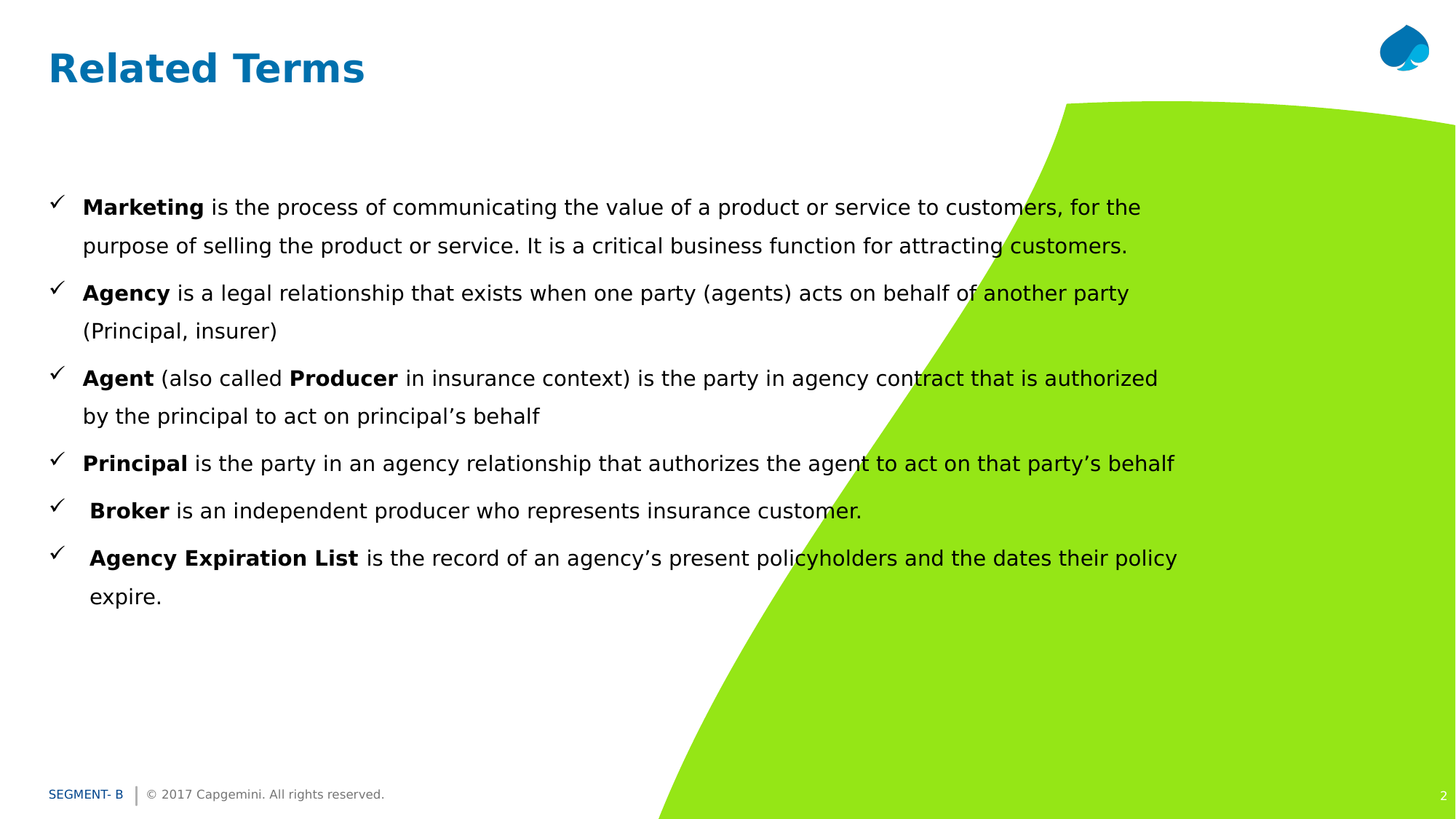

# Related Terms
Marketing is the process of communicating the value of a product or service to customers, for the purpose of selling the product or service. It is a critical business function for attracting customers.
Agency is a legal relationship that exists when one party (agents) acts on behalf of another party (Principal, insurer)
Agent (also called Producer in insurance context) is the party in agency contract that is authorized by the principal to act on principal’s behalf
Principal is the party in an agency relationship that authorizes the agent to act on that party’s behalf
Broker is an independent producer who represents insurance customer.
Agency Expiration List is the record of an agency’s present policyholders and the dates their policy expire.